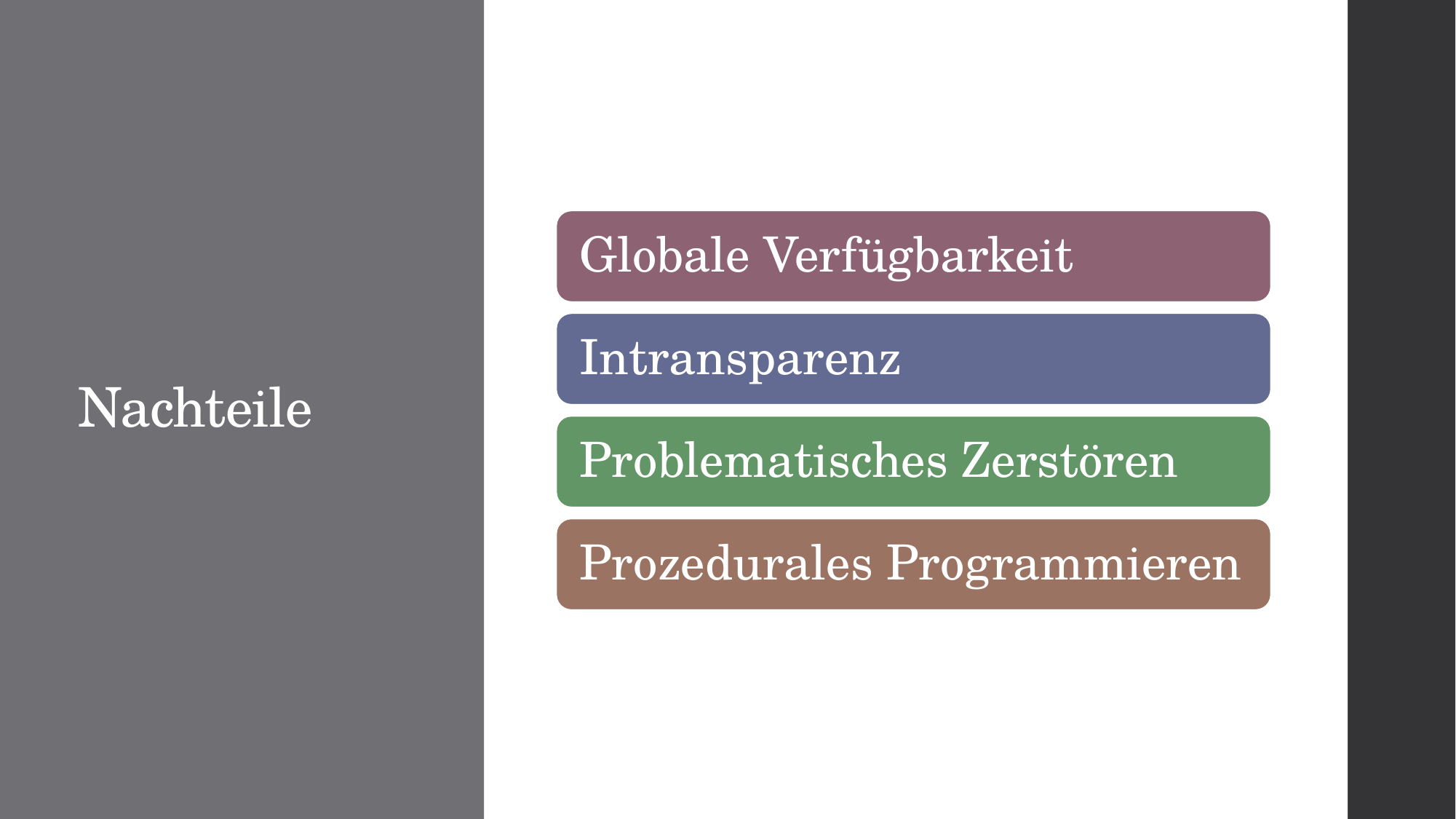

Globale Verfügbarkeit
Intransparenz
Problematisches Zerstören
Prozedurales Programmieren
# Nachteile